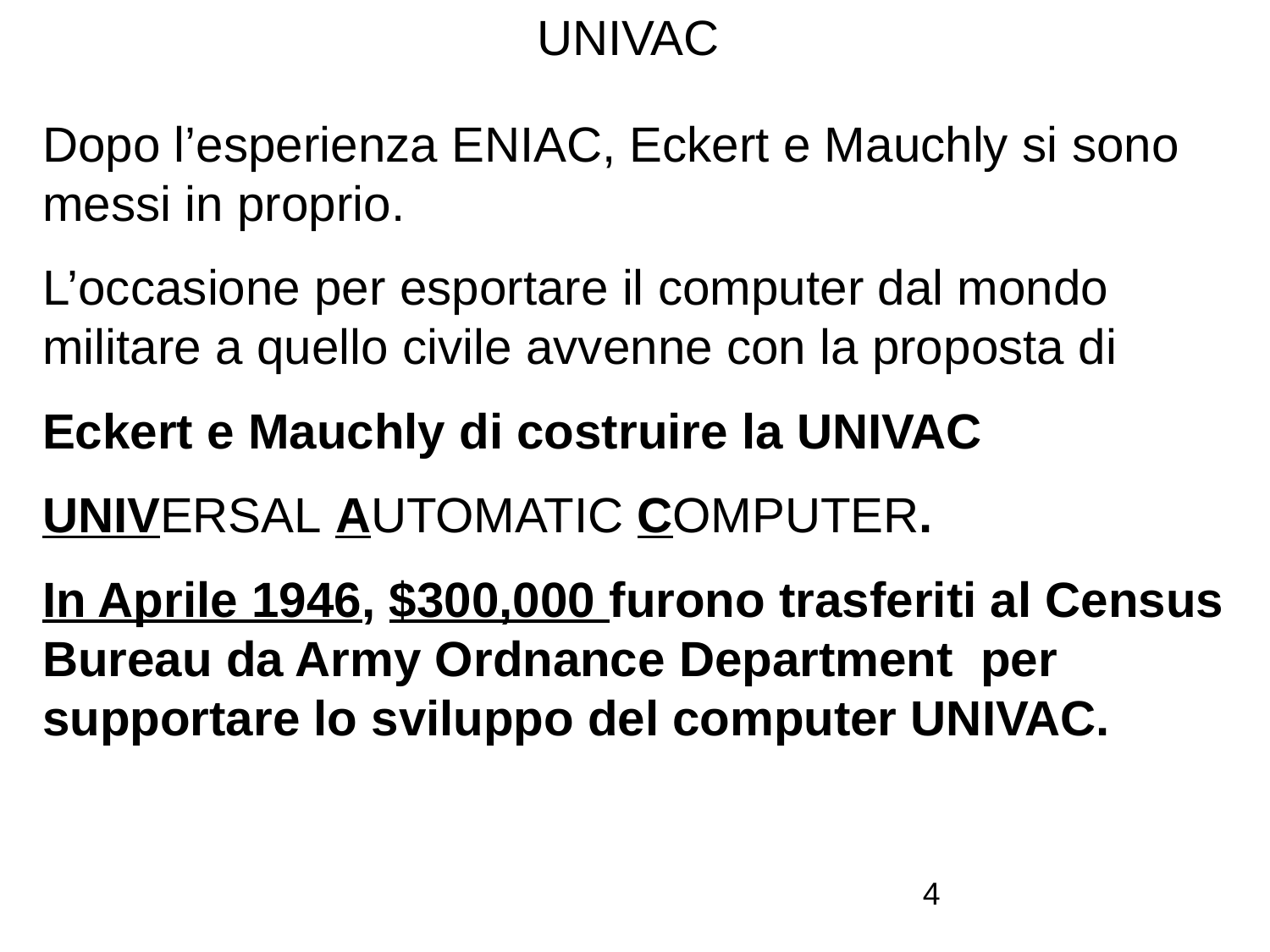

# UNIVAC
Dopo l’esperienza ENIAC, Eckert e Mauchly si sono messi in proprio.
L’occasione per esportare il computer dal mondo militare a quello civile avvenne con la proposta di
Eckert e Mauchly di costruire la UNIVAC
UNIVERSAL AUTOMATIC COMPUTER.
In Aprile 1946, $300,000 furono trasferiti al Census Bureau da Army Ordnance Department  per supportare lo sviluppo del computer UNIVAC.

4